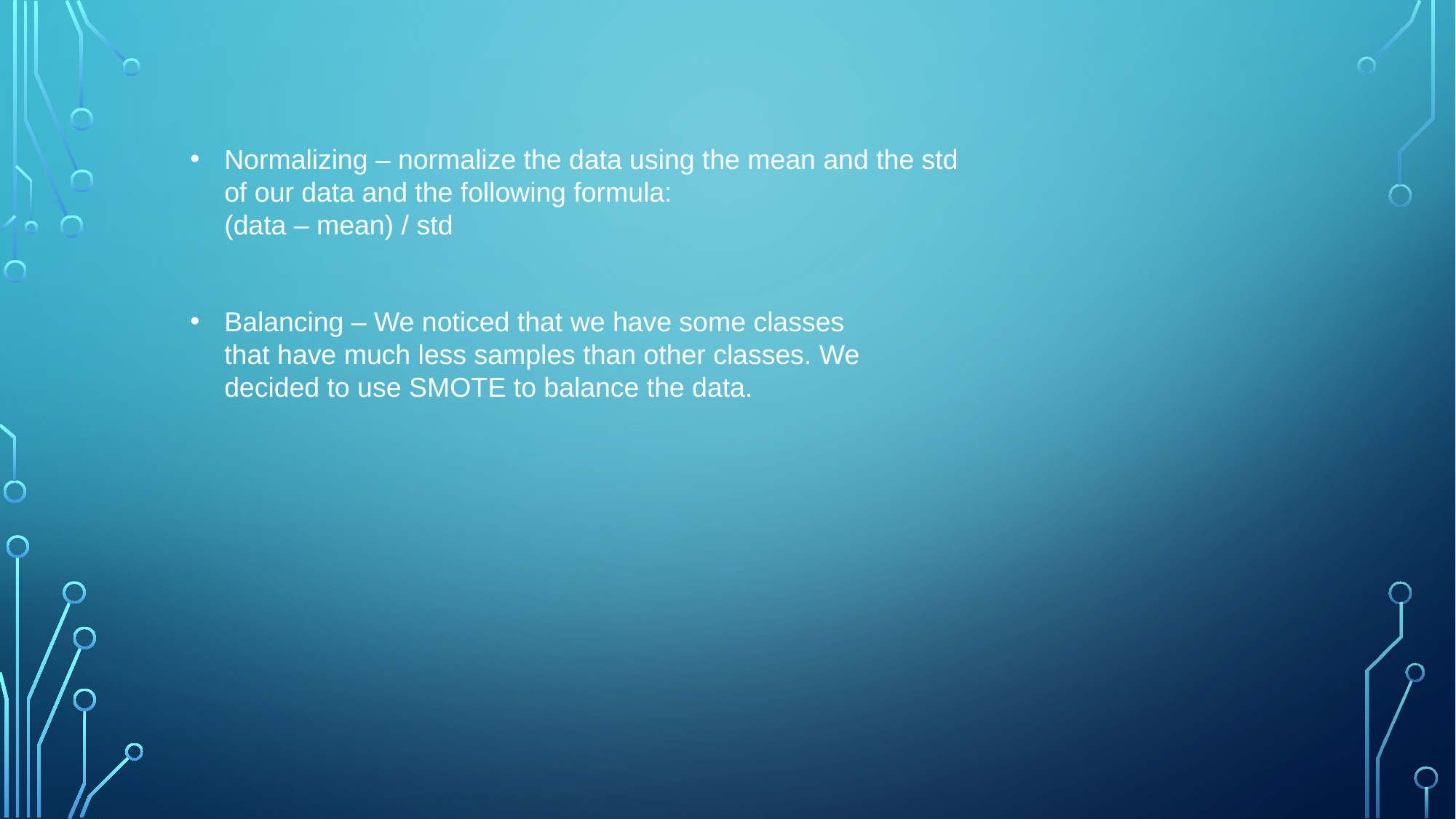

Normalizing – normalize the data using the mean and the std of our data and the following formula:
(data – mean) / std
Balancing – We noticed that we have some classes that have much less samples than other classes. We decided to use SMOTE to balance the data.